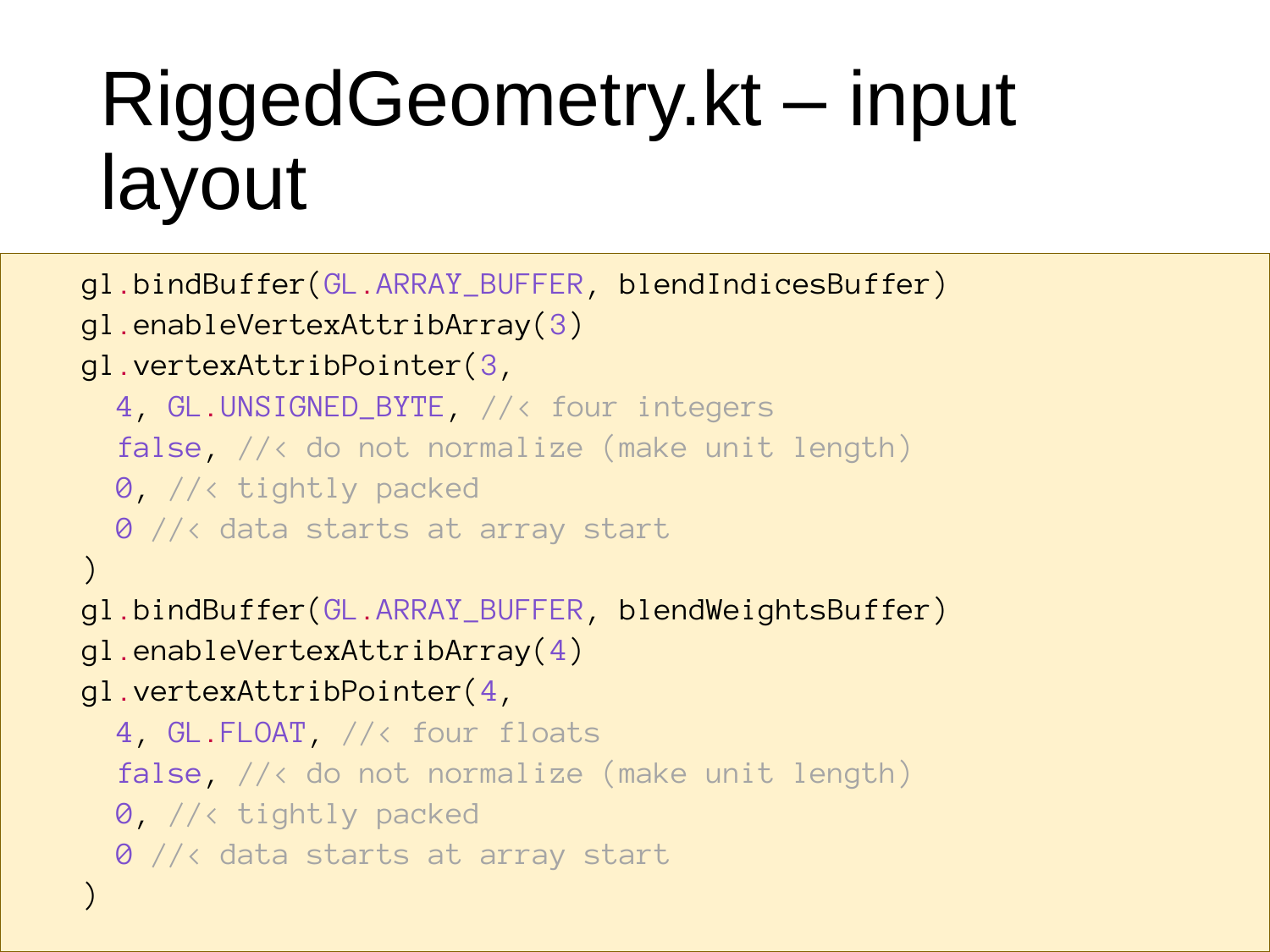

# RiggedGeometry.kt – input layout
    gl.bindBuffer(GL.ARRAY_BUFFER, blendIndicesBuffer)
    gl.enableVertexAttribArray(3)
    gl.vertexAttribPointer(3,
      4, GL.UNSIGNED_BYTE, //< four integers
      false, //< do not normalize (make unit length)
      0, //< tightly packed
      0 //< data starts at array start
    )
    gl.bindBuffer(GL.ARRAY_BUFFER, blendWeightsBuffer)
    gl.enableVertexAttribArray(4)
    gl.vertexAttribPointer(4,
      4, GL.FLOAT, //< four floats
      false, //< do not normalize (make unit length)
      0, //< tightly packed
      0 //< data starts at array start
    )